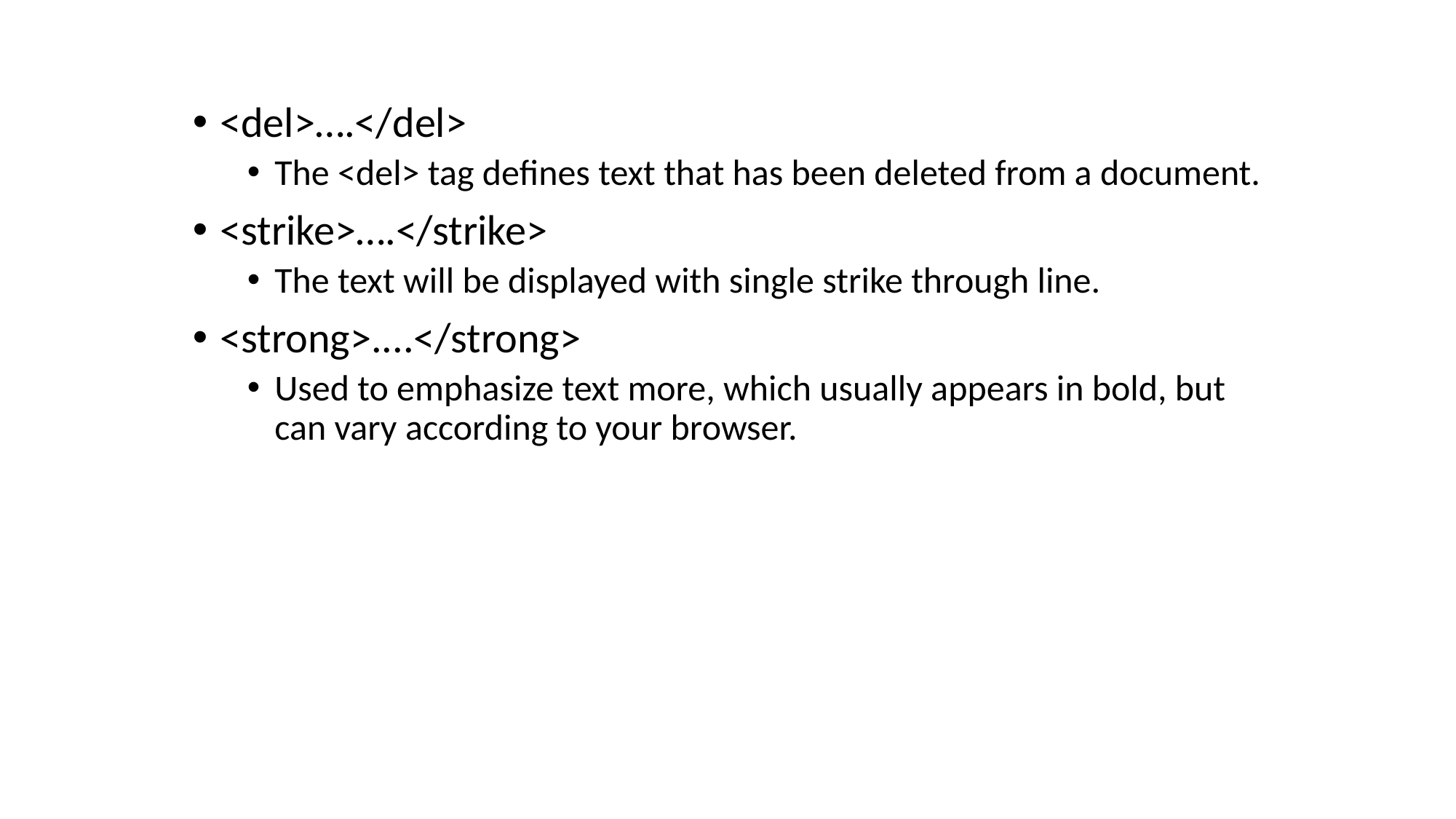

<del>….</del>
The <del> tag defines text that has been deleted from a document.
<strike>….</strike>
The text will be displayed with single strike through line.
<strong>....</strong>
Used to emphasize text more, which usually appears in bold, but can vary according to your browser.